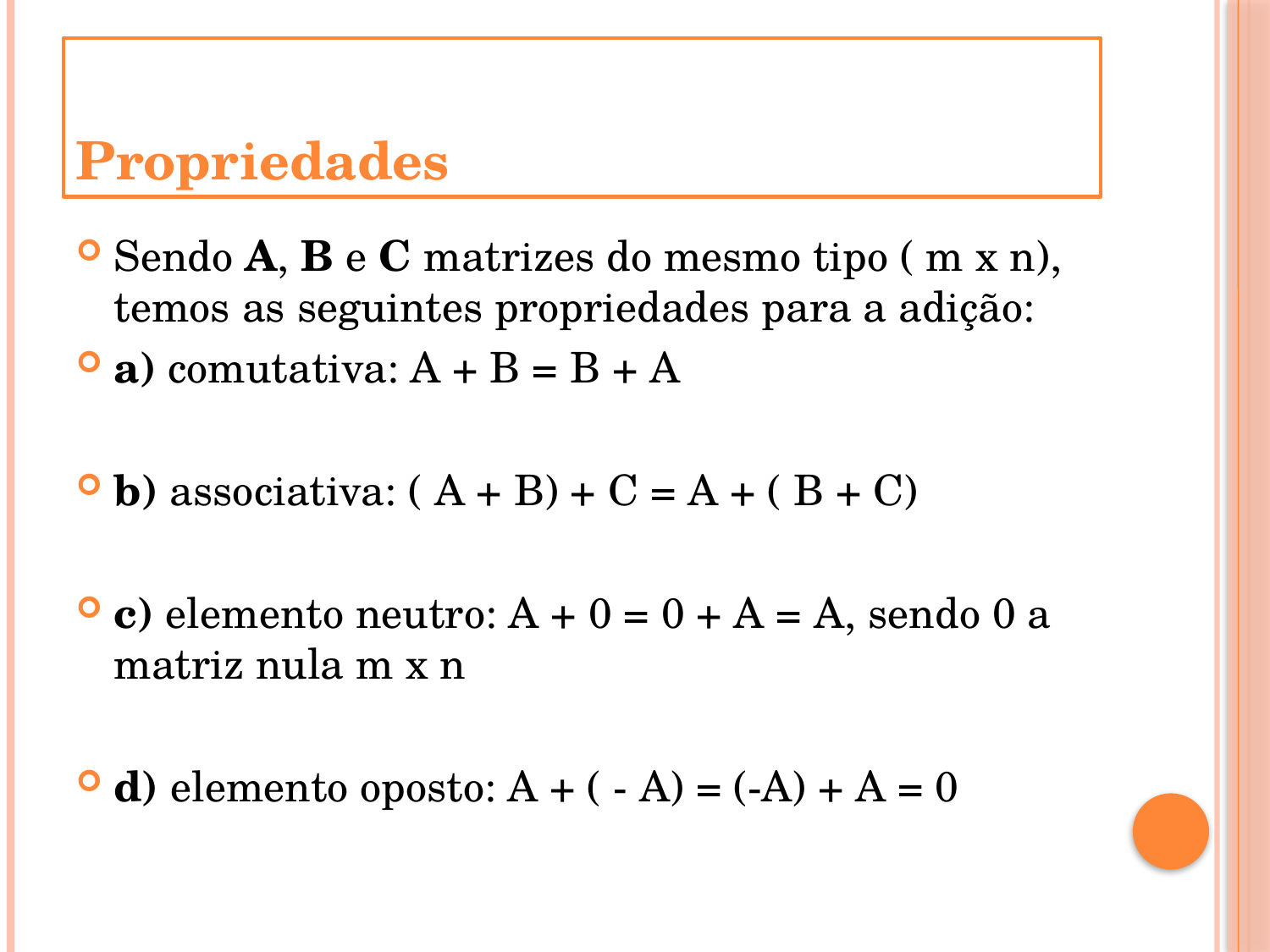

# Propriedades
Sendo A, B e C matrizes do mesmo tipo ( m x n), temos as seguintes propriedades para a adição:
a) comutativa: A + B = B + A

b) associativa: ( A + B) + C = A + ( B + C)

c) elemento neutro: A + 0 = 0 + A = A, sendo 0 a matriz nula m x n

d) elemento oposto: A + ( - A) = (-A) + A = 0